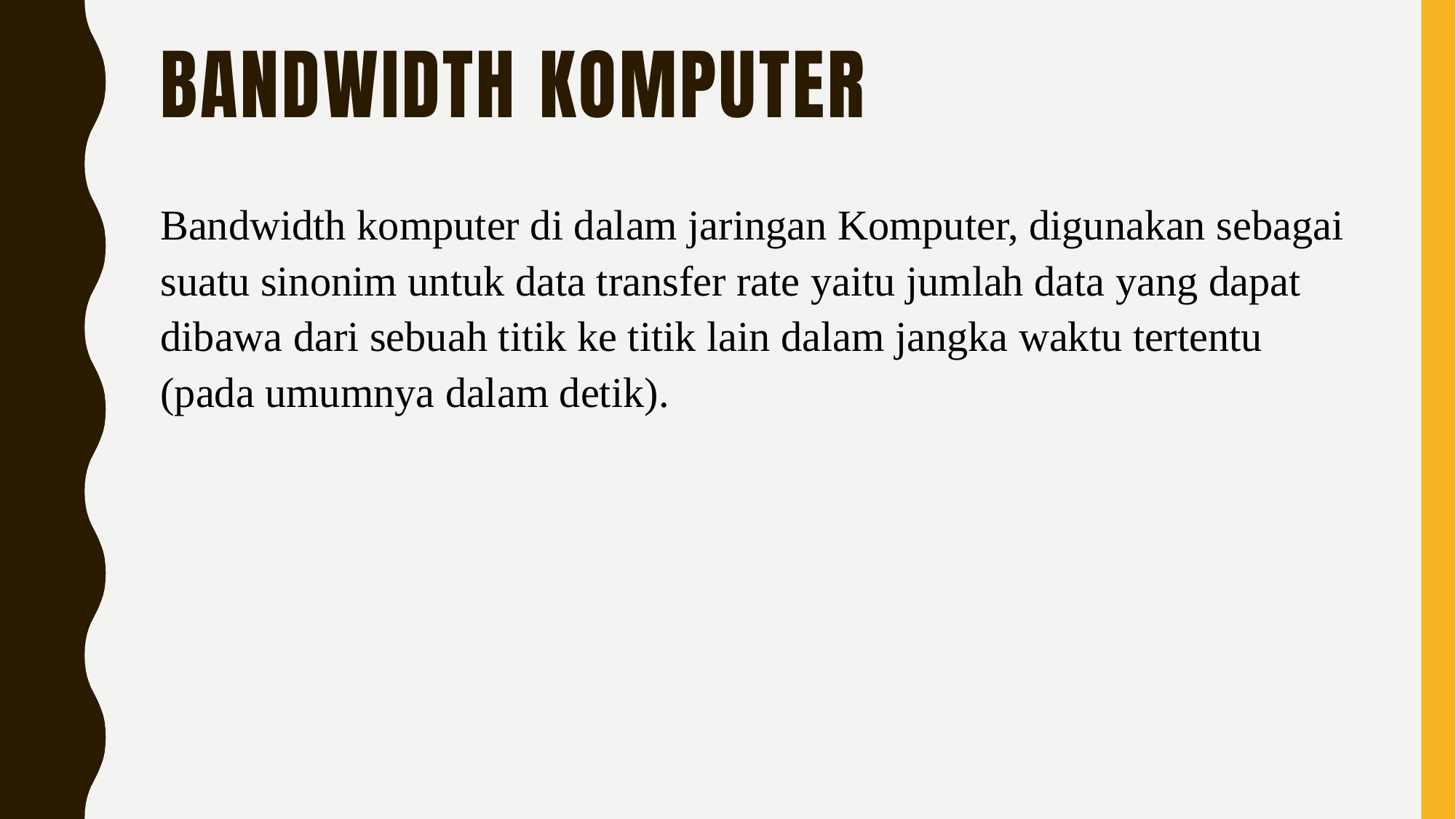

# Bandwidth komputer
Bandwidth komputer di dalam jaringan Komputer, digunakan sebagai suatu sinonim untuk data transfer rate yaitu jumlah data yang dapat dibawa dari sebuah titik ke titik lain dalam jangka waktu tertentu (pada umumnya dalam detik).